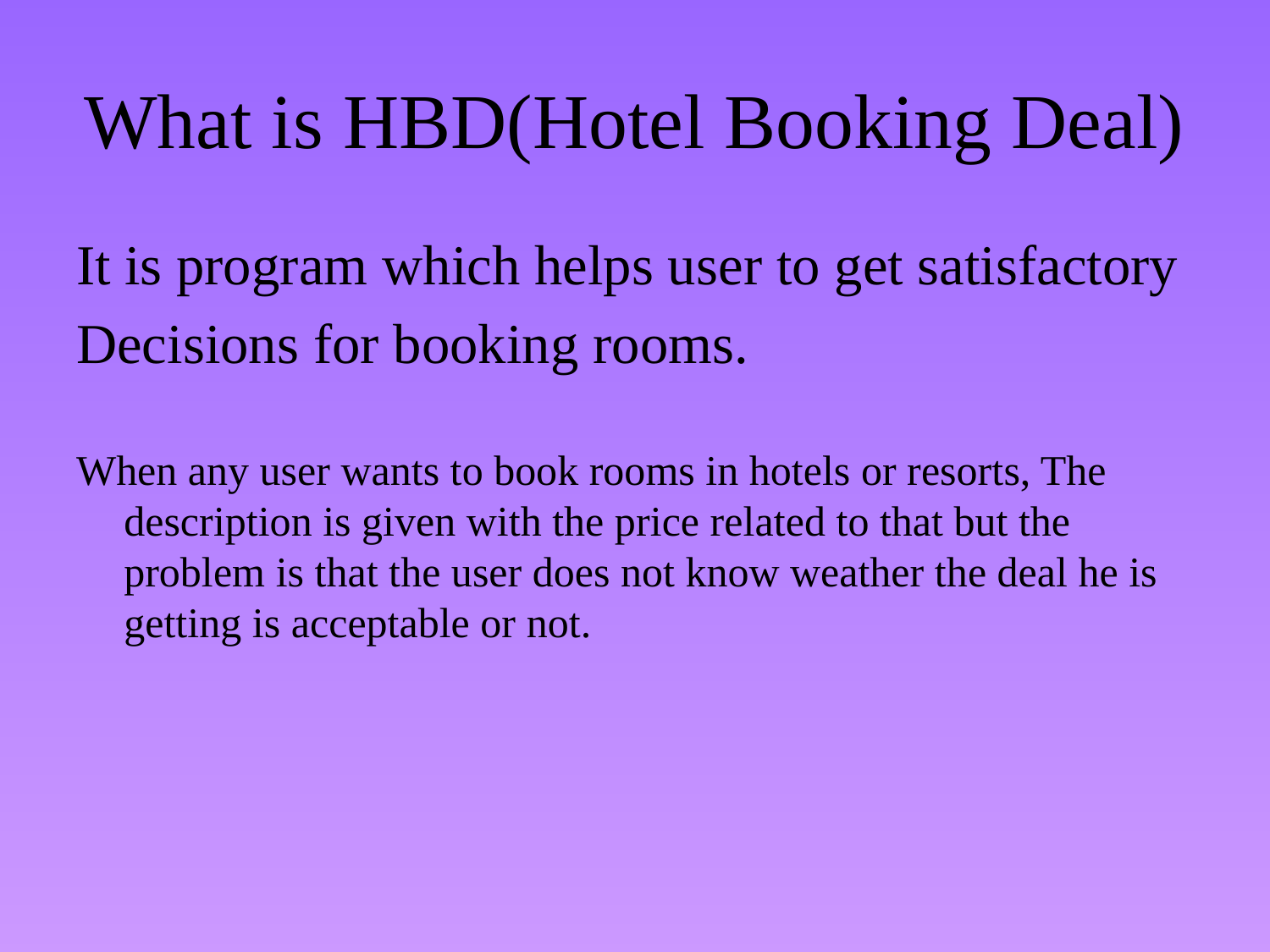

# What is HBD(Hotel Booking Deal)
It is program which helps user to get satisfactory
Decisions for booking rooms.

When any user wants to book rooms in hotels or resorts, The description is given with the price related to that but the problem is that the user does not know weather the deal he is getting is acceptable or not.